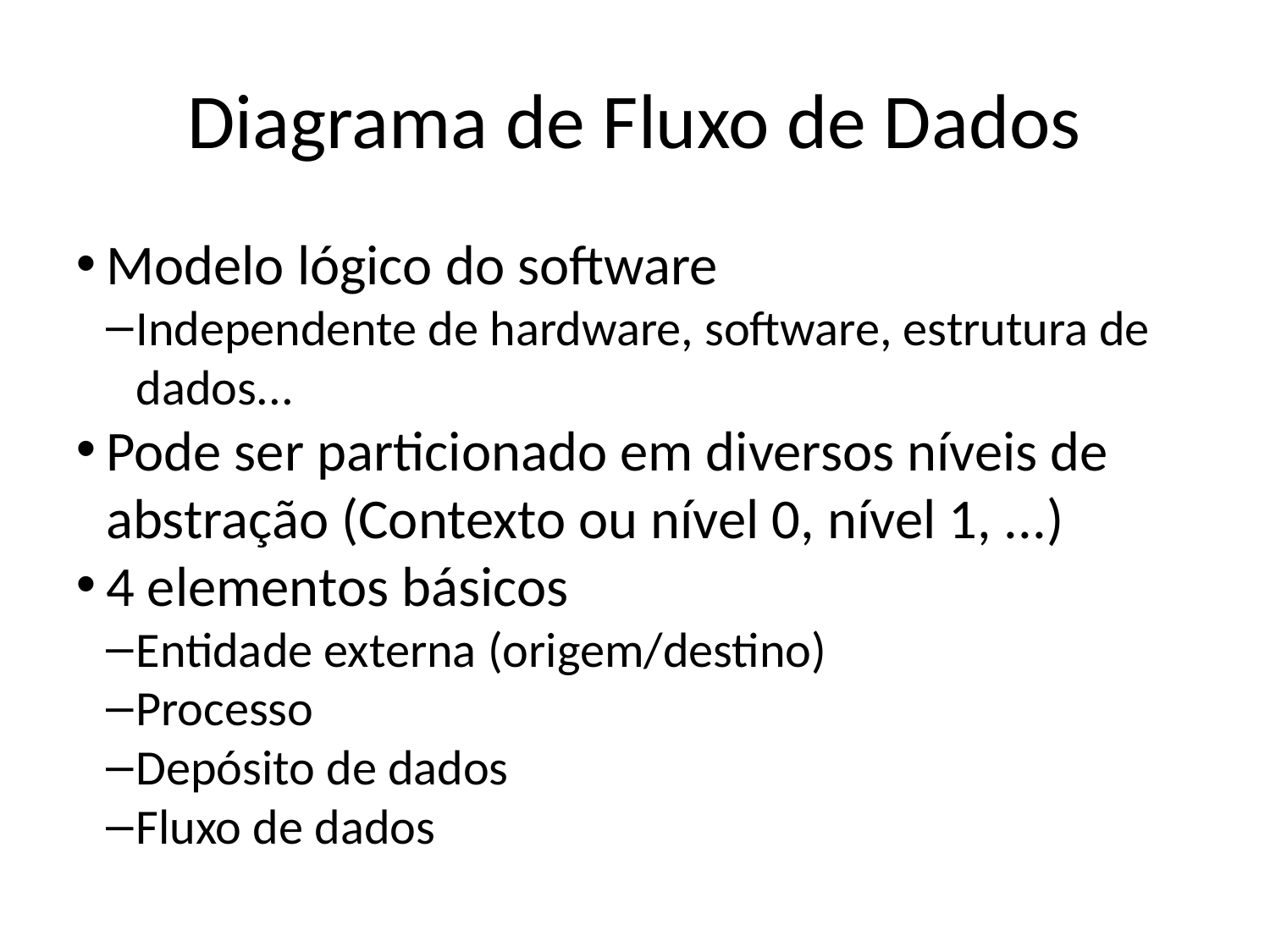

Diagrama de Fluxo de Dados
Modelo lógico do software
Independente de hardware, software, estrutura de dados...
Pode ser particionado em diversos níveis de abstração (Contexto ou nível 0, nível 1, ...)
4 elementos básicos
Entidade externa (origem/destino)
Processo
Depósito de dados
Fluxo de dados